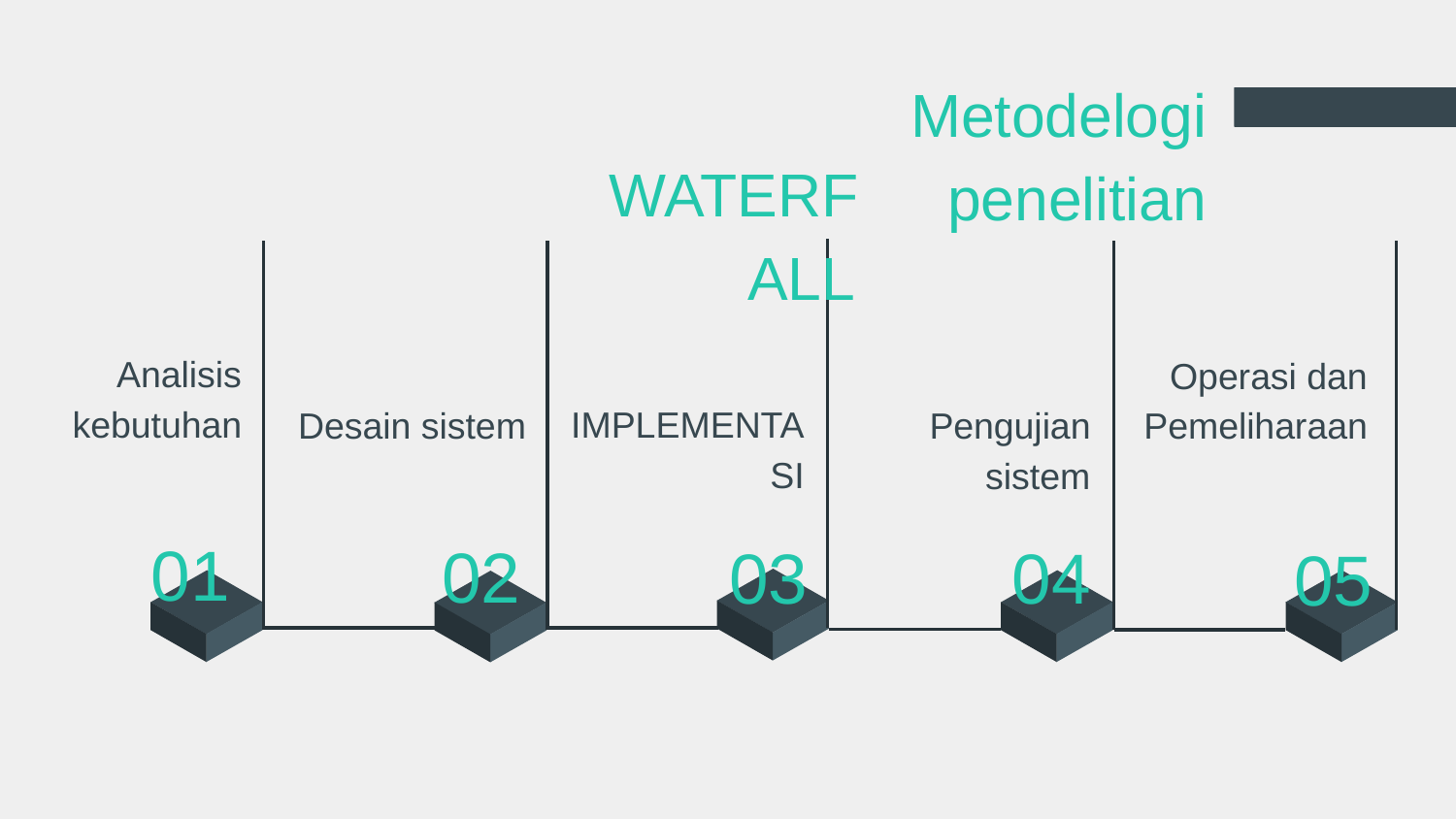

# Metodelogi penelitian
WATERFALL
Analisis kebutuhan
Operasi dan Pemeliharaan
IMPLEMENTASI
Desain sistem
Pengujian sistem
01
02
03
04
05